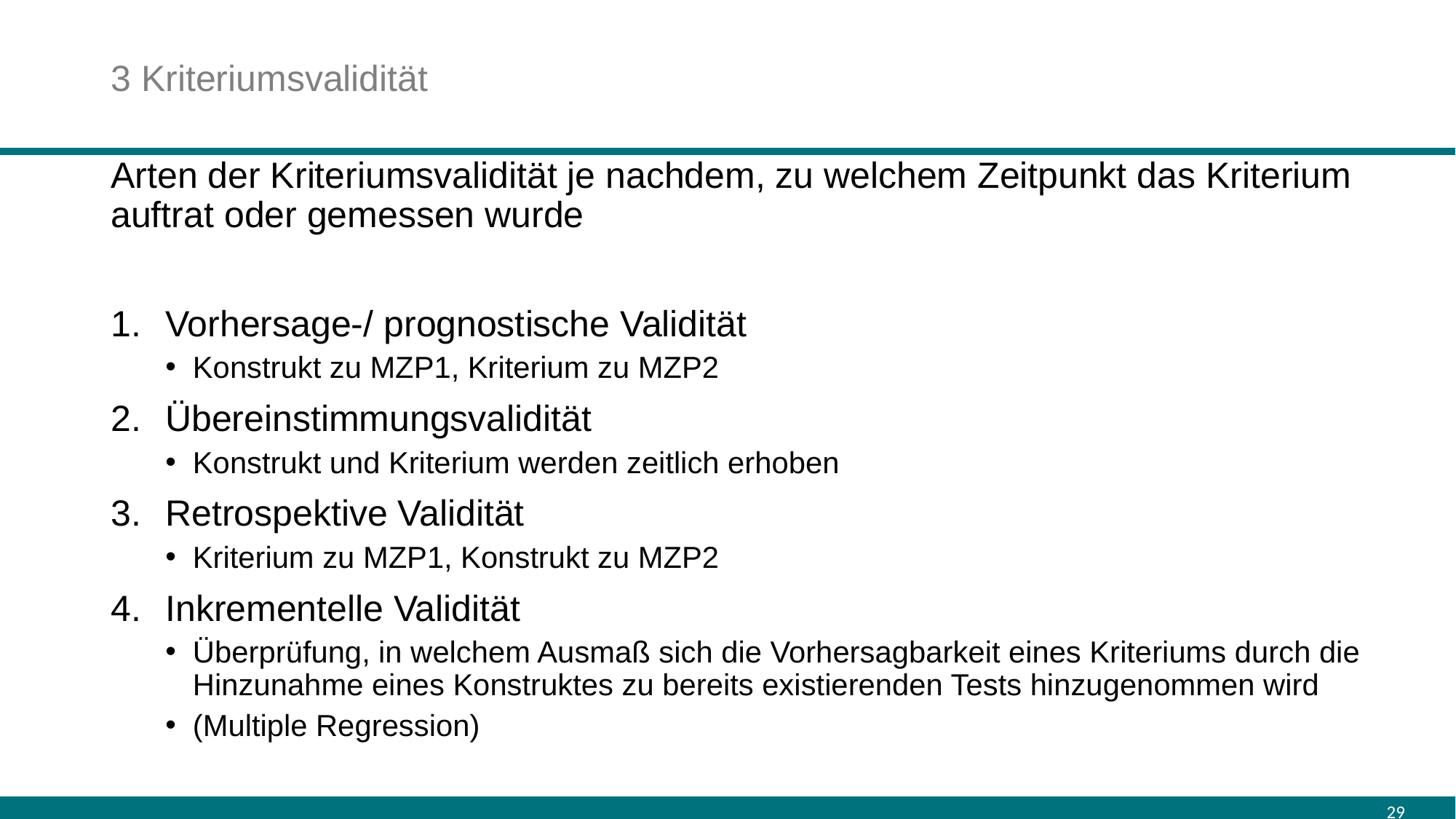

# 3 Kriteriumsvalidität
Arten der Kriteriumsvalidität je nachdem, zu welchem Zeitpunkt das Kriterium auftrat oder gemessen wurde

Vorhersage-/ prognostische Validität
Konstrukt zu MZP1, Kriterium zu MZP2
Übereinstimmungsvalidität
Konstrukt und Kriterium werden zeitlich erhoben
Retrospektive Validität
Kriterium zu MZP1, Konstrukt zu MZP2
Inkrementelle Validität
Überprüfung, in welchem Ausmaß sich die Vorhersagbarkeit eines Kriteriums durch die Hinzunahme eines Konstruktes zu bereits existierenden Tests hinzugenommen wird
(Multiple Regression)

29